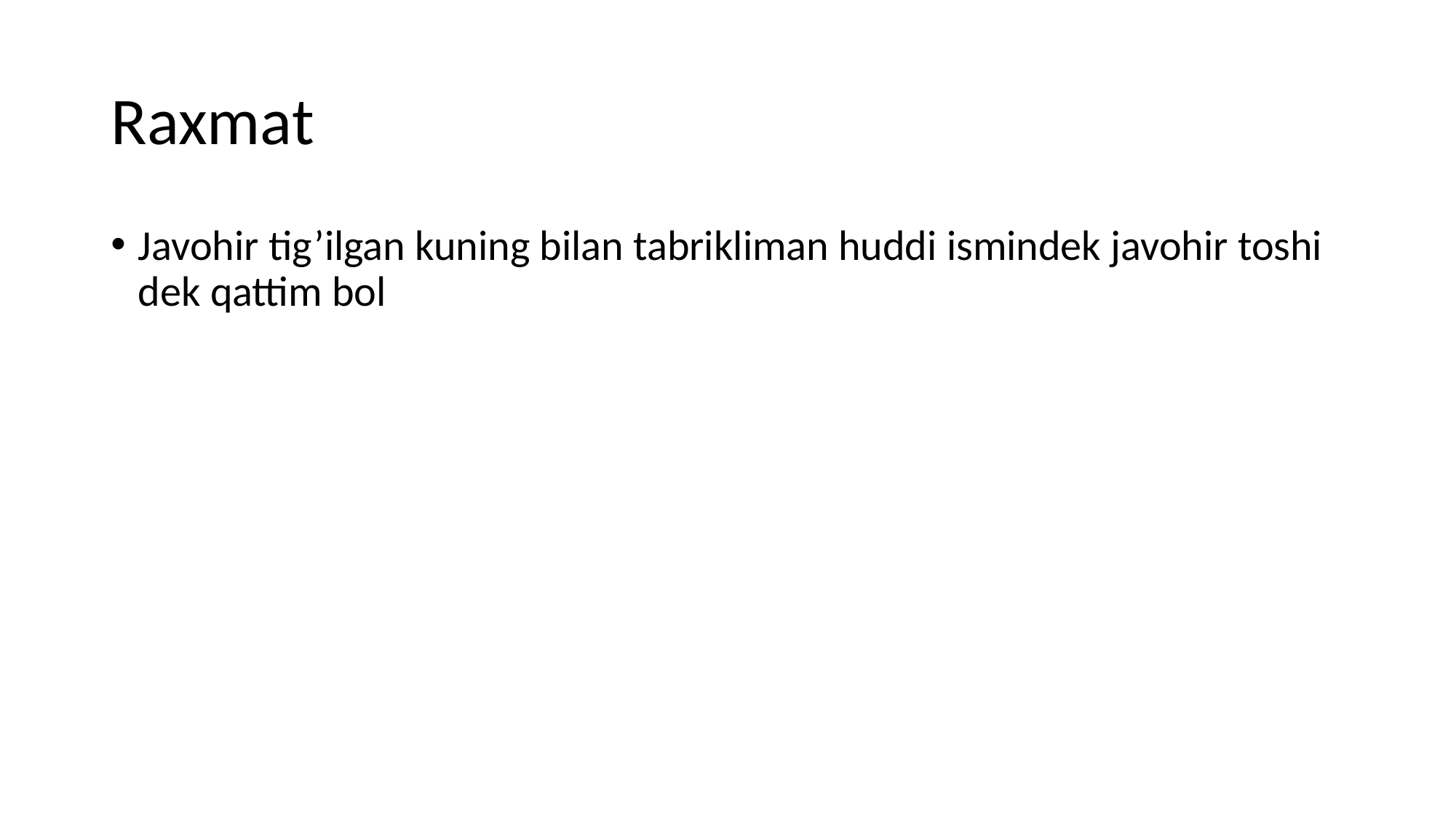

# Raxmat
Javohir tig’ilgan kuning bilan tabrikliman huddi ismindek javohir toshi dek qattim bol